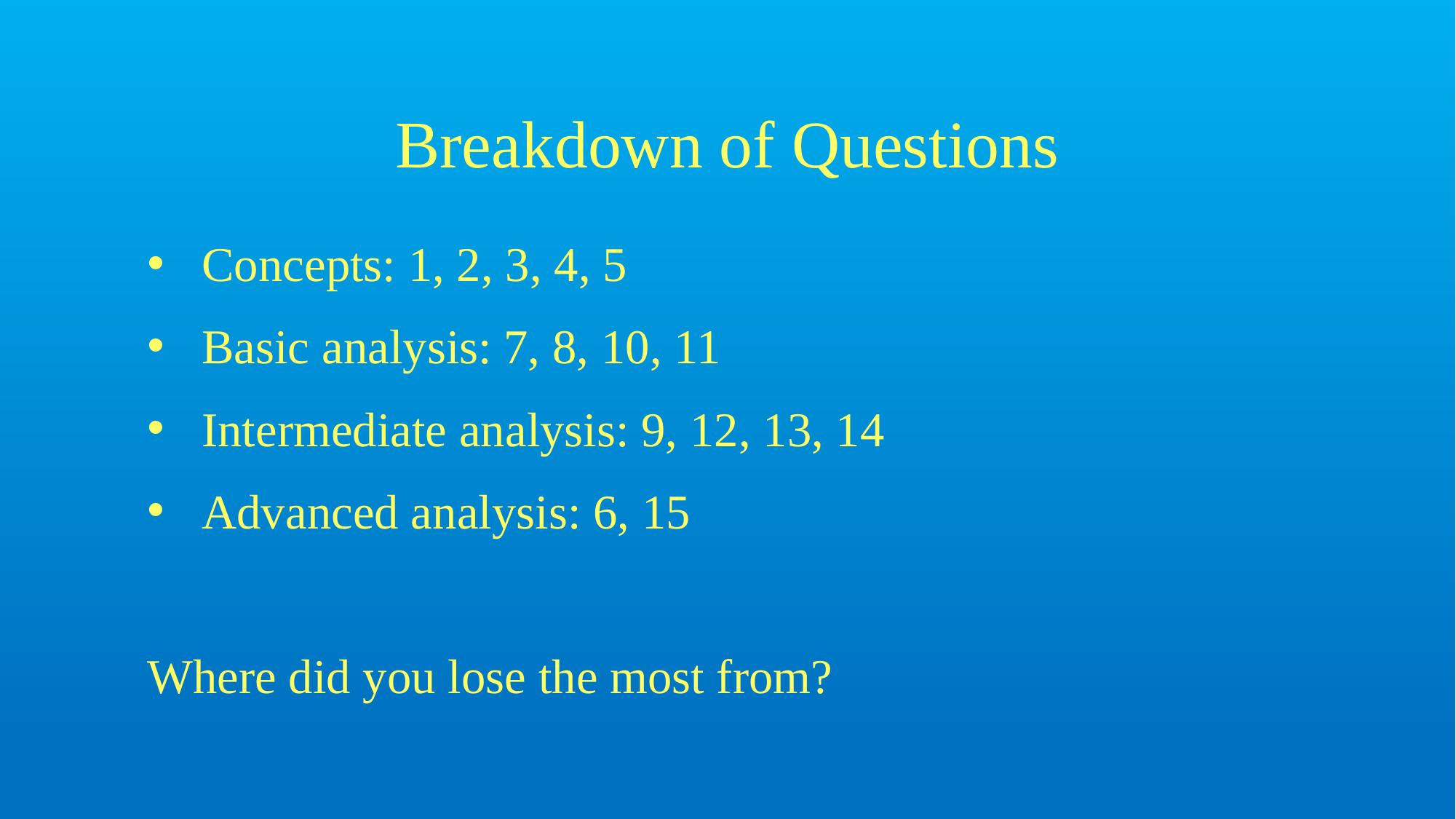

# Breakdown of Questions
Concepts: 1, 2, 3, 4, 5
Basic analysis: 7, 8, 10, 11
Intermediate analysis: 9, 12, 13, 14
Advanced analysis: 6, 15

Where did you lose the most from?